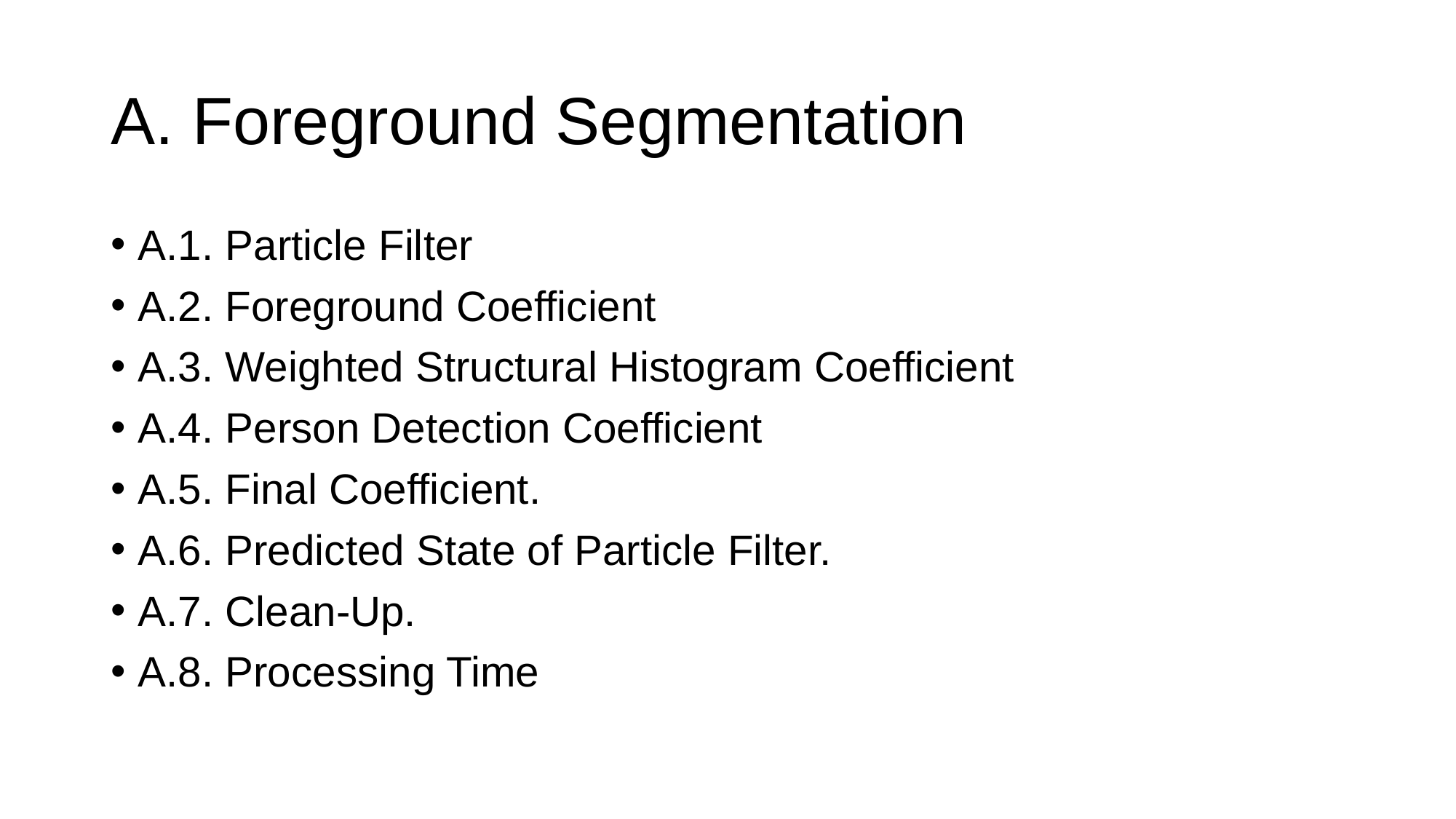

# A. Foreground Segmentation
A.1. Particle Filter
A.2. Foreground Coefficient
A.3. Weighted Structural Histogram Coefficient
A.4. Person Detection Coefficient
A.5. Final Coefficient.
A.6. Predicted State of Particle Filter.
A.7. Clean-Up.
A.8. Processing Time